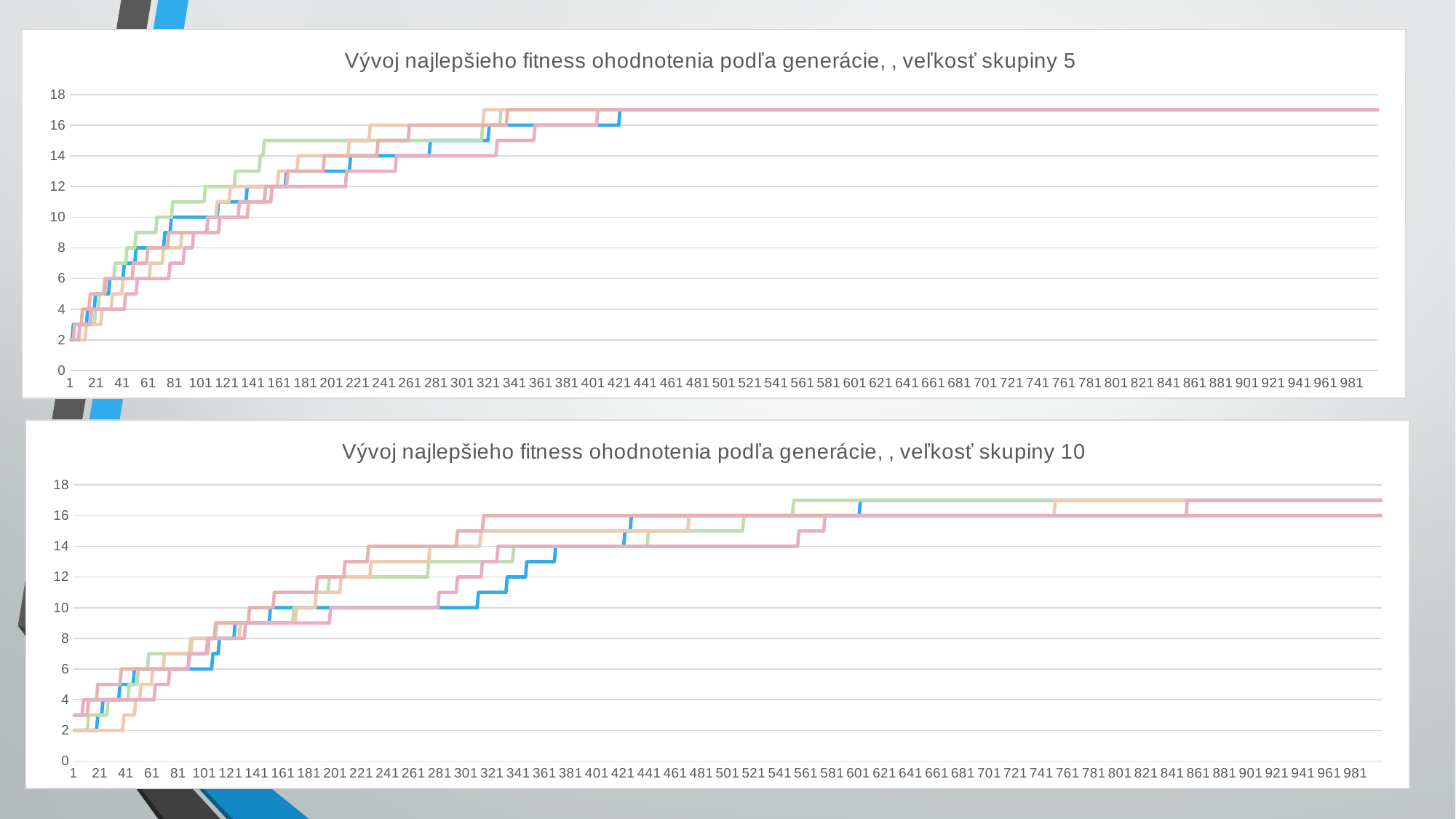

### Chart: Vývoj najlepšieho fitness ohodnotenia podľa generácie, , veľkosť skupiny 5

| Category |  |  |  |  |  |
|---|---|---|---|---|---|

### Chart: Vývoj najlepšieho fitness ohodnotenia podľa generácie, , veľkosť skupiny 10

| Category |  |  |  |  |  |
|---|---|---|---|---|---|